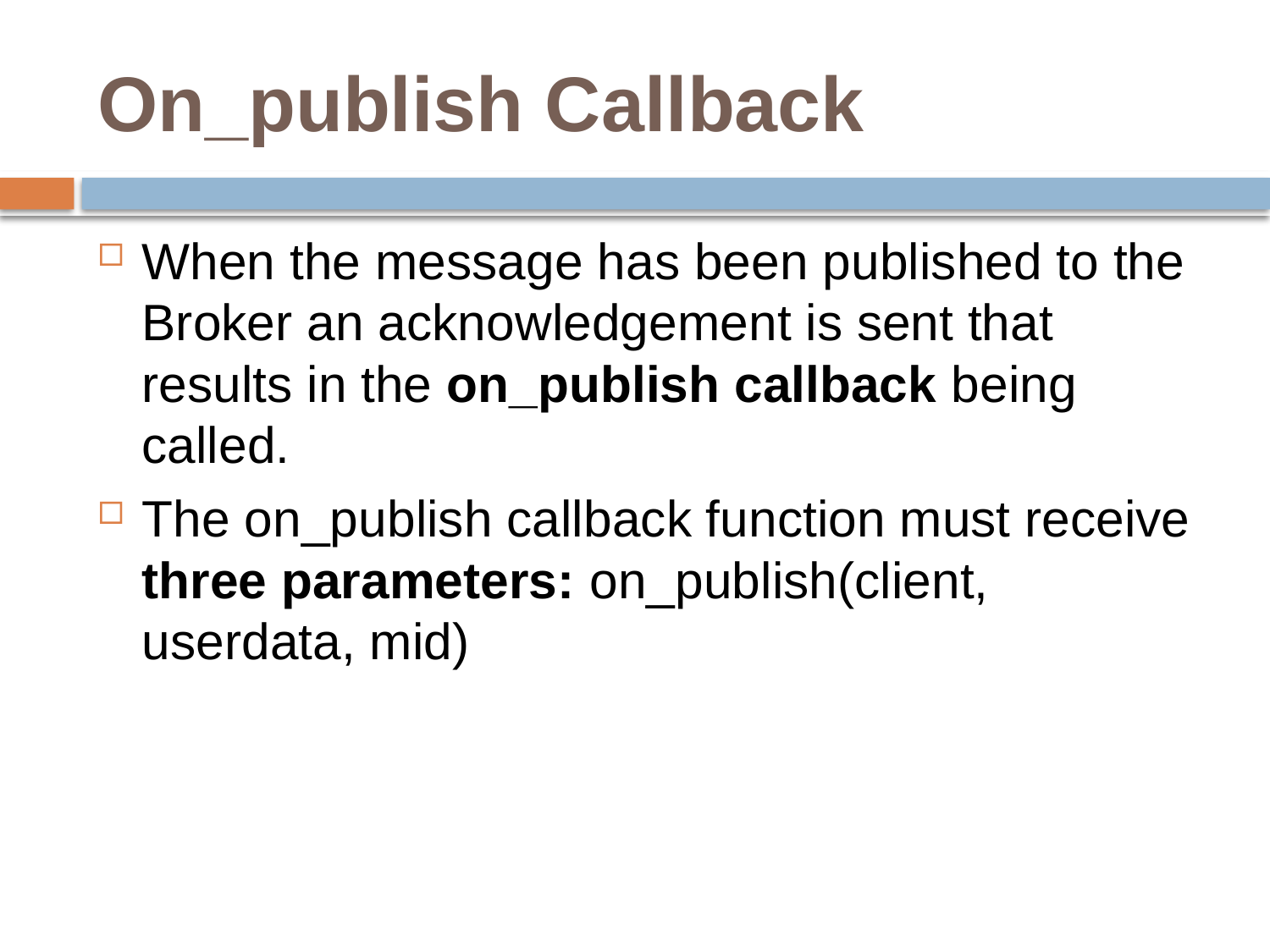

# On_publish Callback
When the message has been published to the Broker an acknowledgement is sent that results in the on_publish callback being called.
The on_publish callback function must receive three parameters: on_publish(client, userdata, mid)